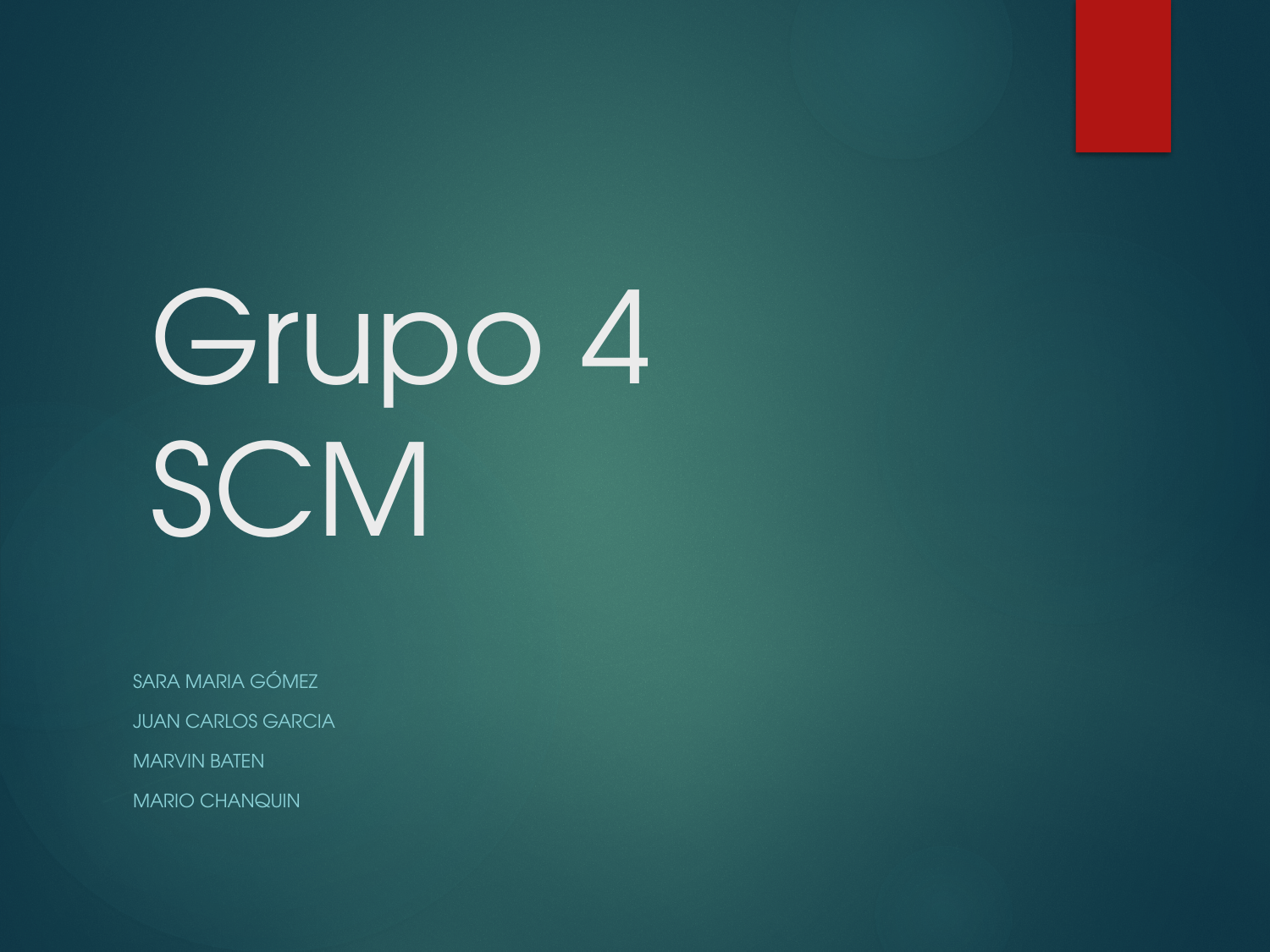

# Grupo 4 SCM
Sara Maria Gómez
Juan Carlos Garcia
Marvin Baten
Mario Chanquin